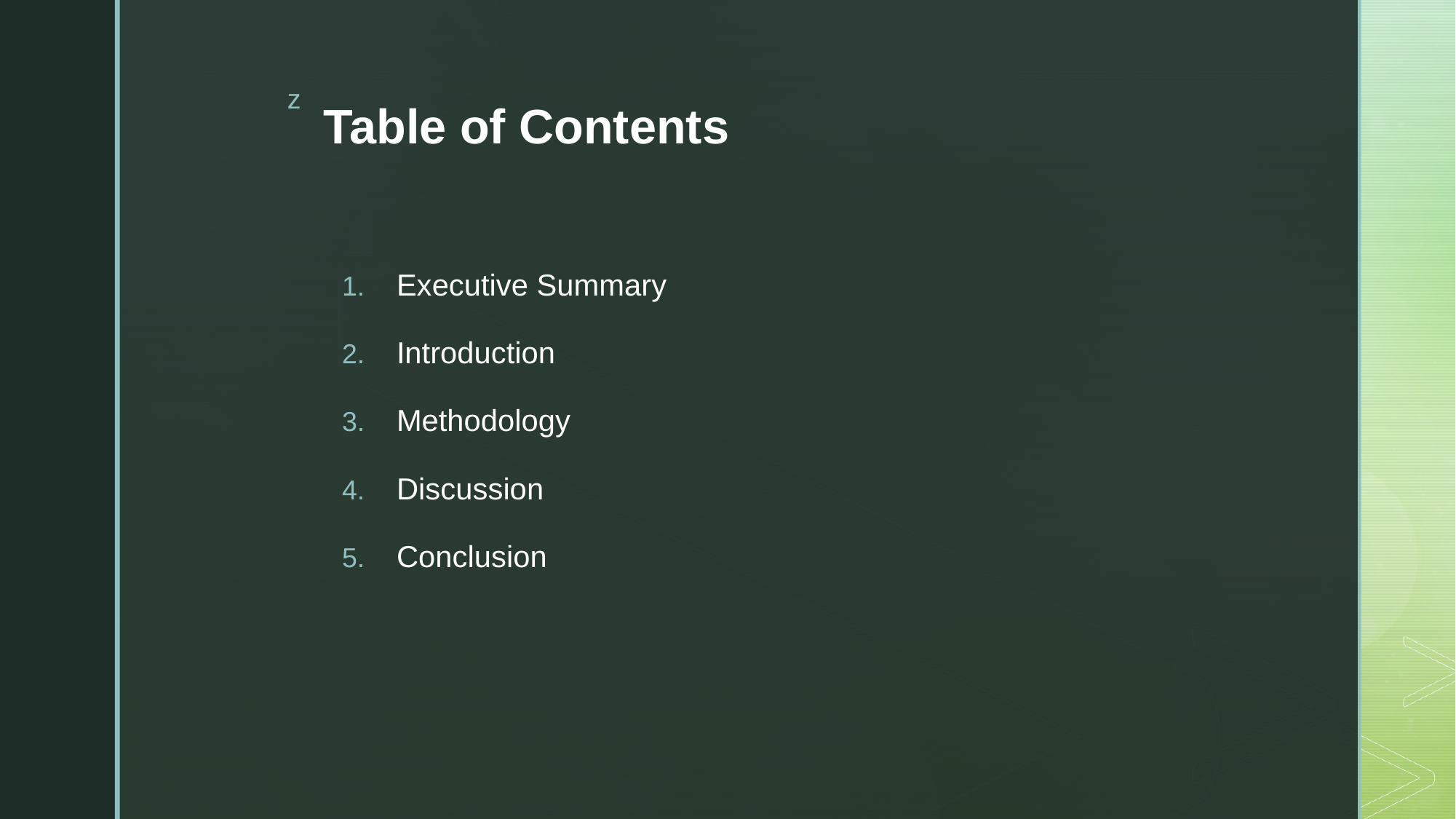

# Table of Contents
Executive Summary
Introduction
Methodology
Discussion
Conclusion